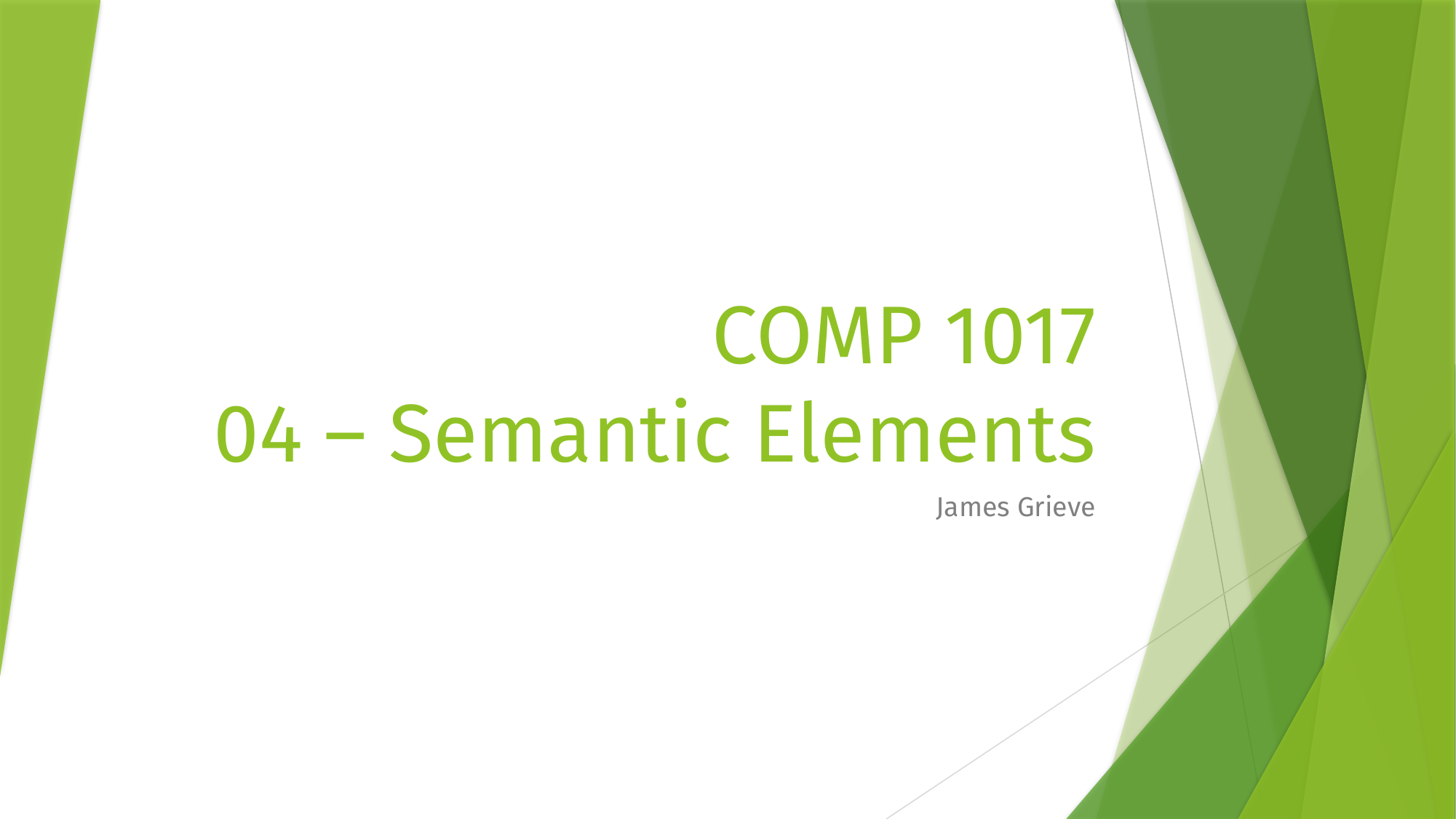

# COMP 1017 04 – Semantic Elements
James Grieve